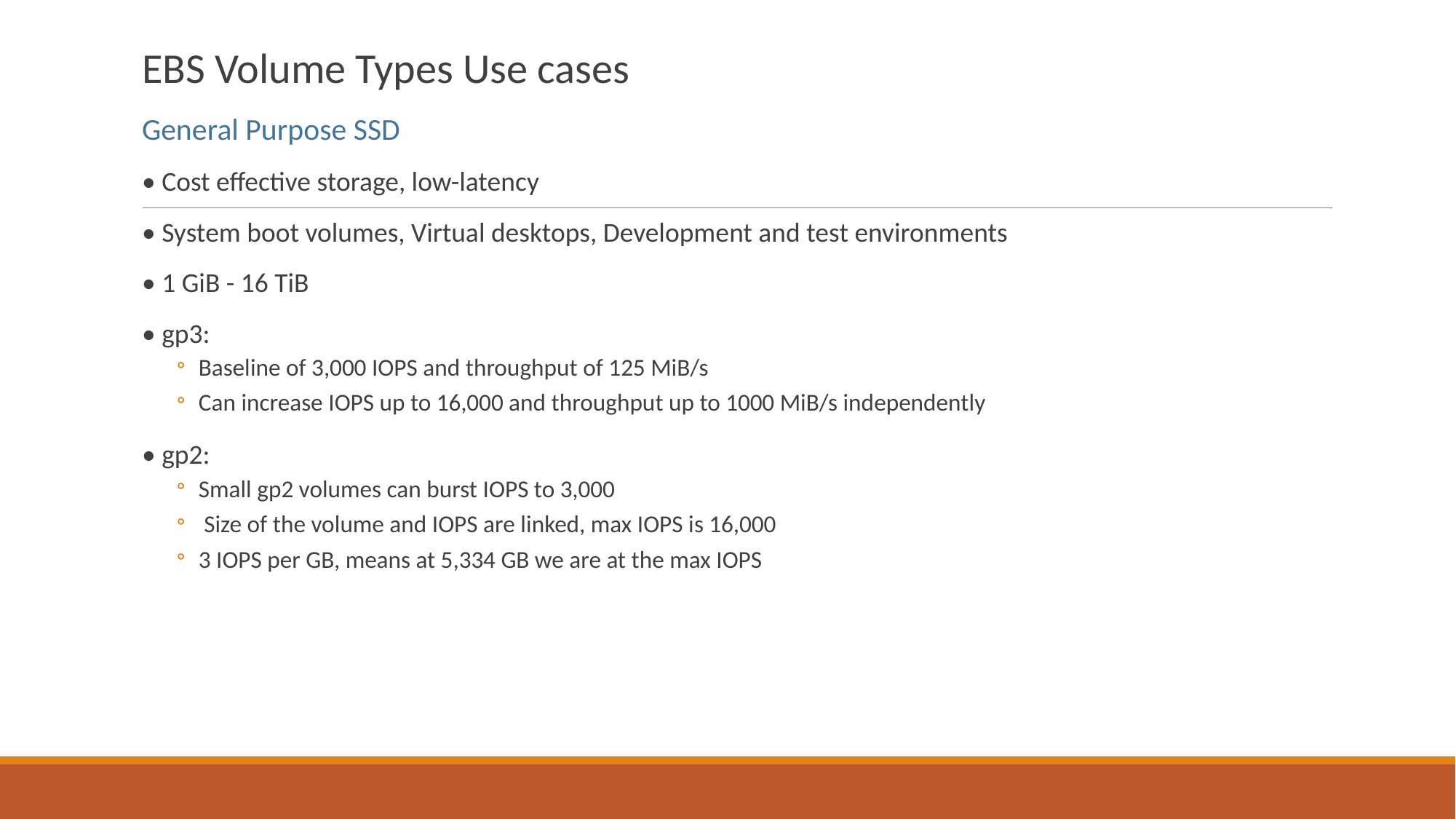

EBS Volume Types Use cases
General Purpose SSD
• Cost effective storage, low-latency
• System boot volumes, Virtual desktops, Development and test environments
• 1 GiB - 16 TiB
• gp3:
Baseline of 3,000 IOPS and throughput of 125 MiB/s
Can increase IOPS up to 16,000 and throughput up to 1000 MiB/s independently
• gp2:
Small gp2 volumes can burst IOPS to 3,000
 Size of the volume and IOPS are linked, max IOPS is 16,000
3 IOPS per GB, means at 5,334 GB we are at the max IOPS